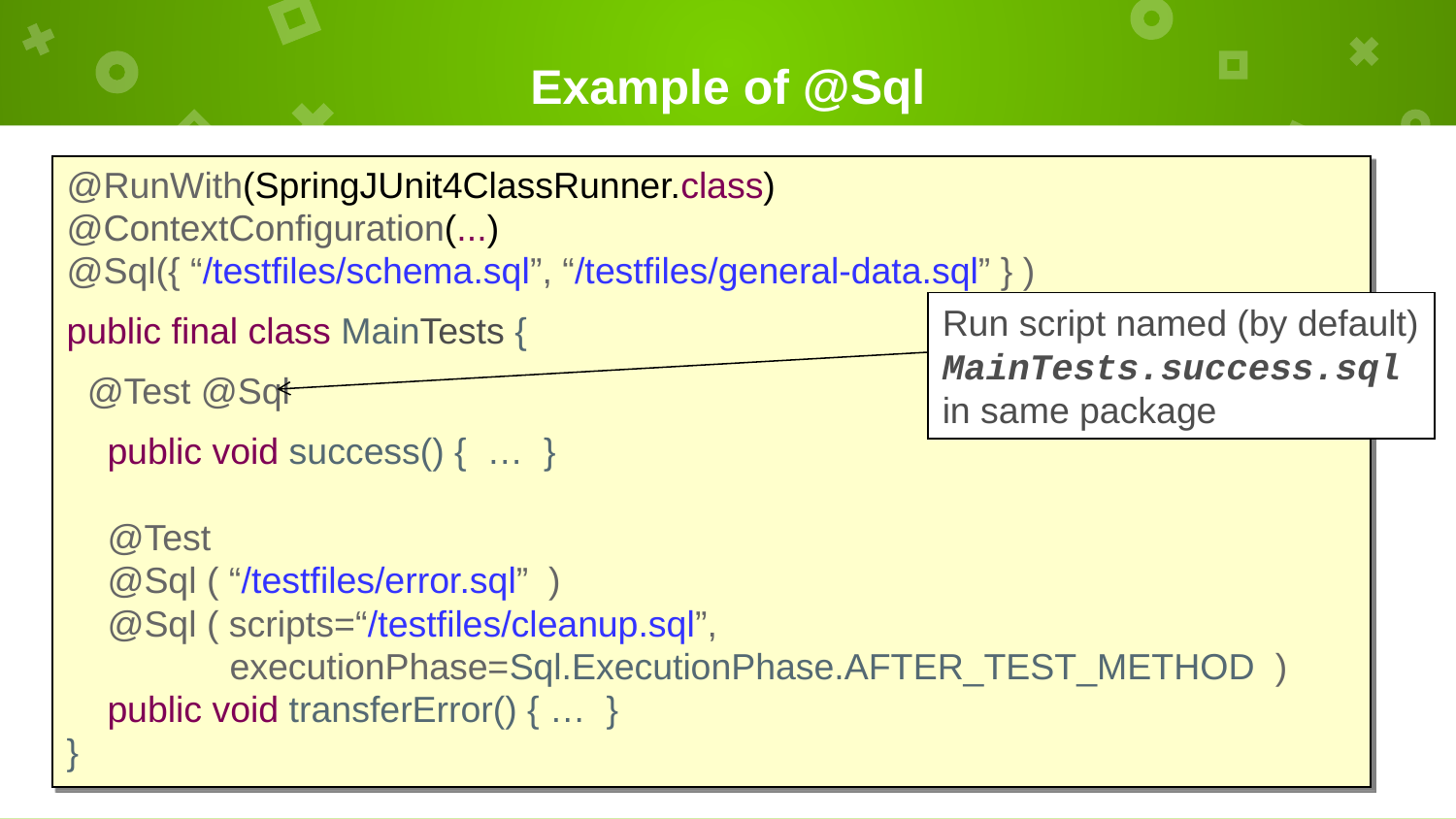

# Example of @Sql
@RunWith(SpringJUnit4ClassRunner.class)
@ContextConfiguration(...)
@Sql({ “/testfiles/schema.sql”, “/testfiles/general-data.sql” } )
public final class MainTests {
  @Test @Sql
    public void success() {  …  }

    @Test
    @Sql ( “/testfiles/error.sql”  )
    @Sql ( scripts=“/testfiles/cleanup.sql”,
                executionPhase=Sql.ExecutionPhase.AFTER_TEST_METHOD  )
    public void transferError() { …  }
}
Run script named (by default)
MainTests.success.sql
in same package